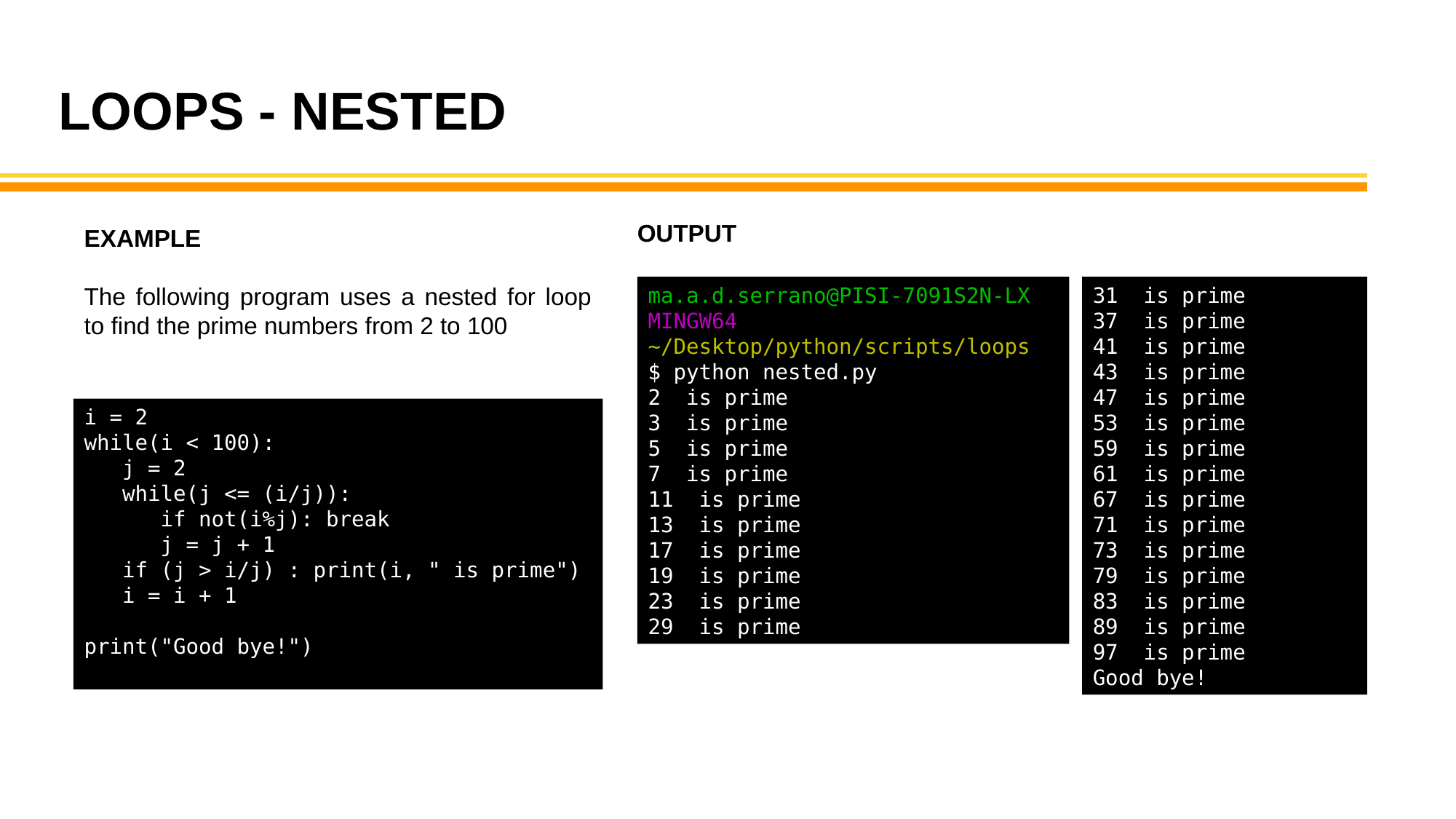

LOOPS - NESTED

EXAMPLE

The following program uses a nested for loop to find the prime numbers from 2 to 100
OUTPUT
ma.a.d.serrano@PISI-7091S2N-LX MINGW64 ~/Desktop/python/scripts/loops
$ python nested.py
2  is prime
3  is prime
5  is prime
7  is prime
11  is prime
13  is prime
17  is prime
19  is prime
23  is prime
29  is prime
31  is prime
37  is prime
41  is prime
43  is prime
47  is prime
53  is prime
59  is prime
61  is prime
67  is prime
71  is prime
73  is prime
79  is prime
83  is prime
89  is prime
97  is prime
Good bye!
i = 2
while(i < 100):
   j = 2
   while(j <= (i/j)):
      if not(i%j): break
      j = j + 1
   if (j > i/j) : print(i, " is prime")
   i = i + 1

print("Good bye!")